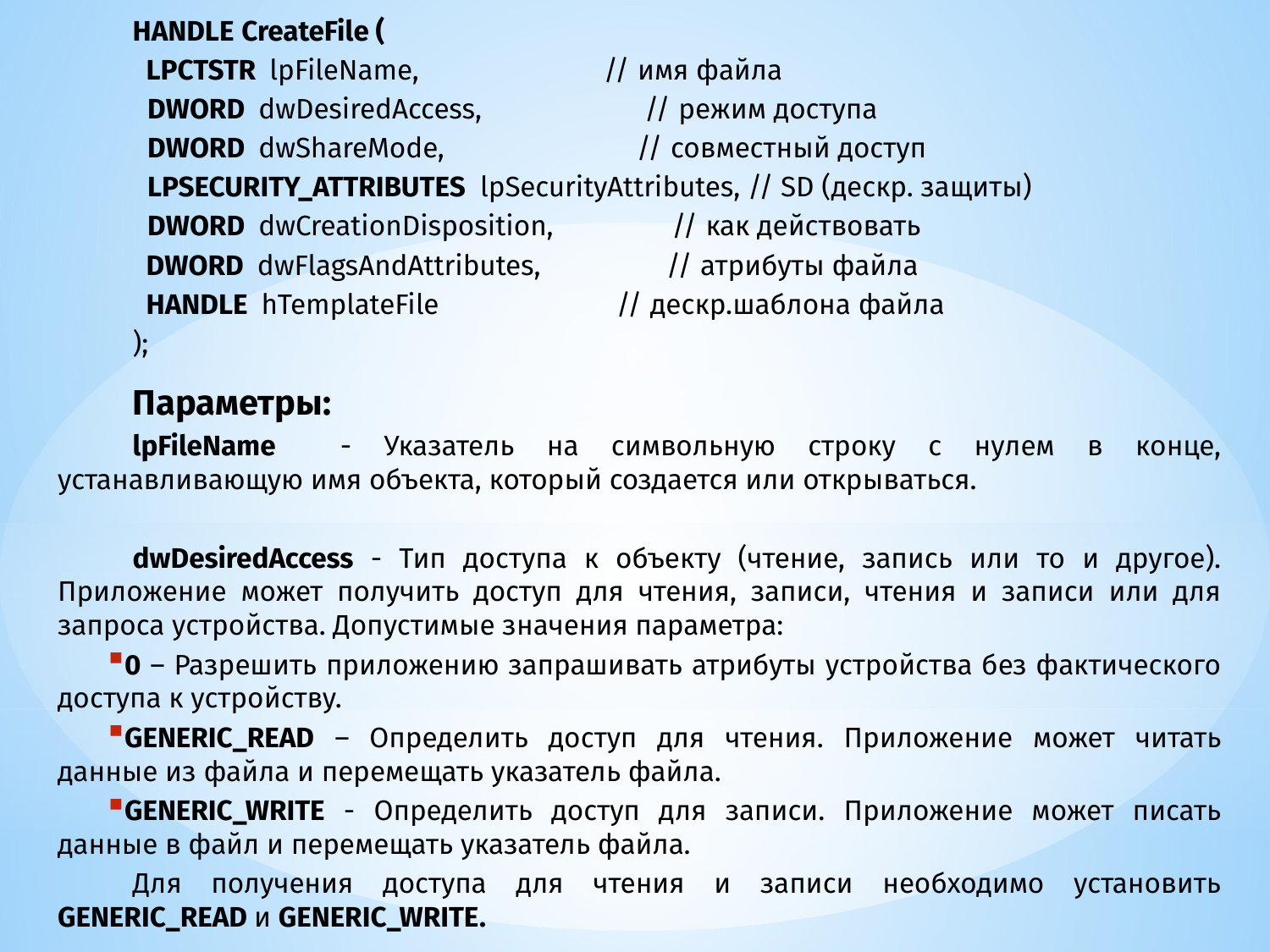

HANDLE CreateFile (
  LPCTSTR  lpFileName,                         // имя файла
  DWORD  dwDesiredAccess,                      // режим доступа
  DWORD  dwShareMode,                          // совместный доступ
  LPSECURITY_ATTRIBUTES  lpSecurityAttributes, // SD (дескр. защиты)
  DWORD  dwCreationDisposition,                // как действовать
  DWORD  dwFlagsAndAttributes,                 // атрибуты файла
  HANDLE  hTemplateFile                        // дескр.шаблона файла
);

Параметры:
lpFileName  - Указатель на символьную строку с нулем в конце, устанавливающую имя объекта, который создается или открываться.

dwDesiredAccess - Тип доступа к объекту (чтение, запись или то и другое). Приложение может получить доступ для чтения, записи, чтения и записи или для запроса устройства. Допустимые значения параметра:
0 – Разрешить приложению запрашивать атрибуты устройства без фактического доступа к устройству.
GENERIC_READ – Определить доступ для чтения. Приложение может читать данные из файла и перемещать указатель файла.
GENERIC_WRITE - Определить доступ для записи. Приложение может писать данные в файл и перемещать указатель файла.
Для получения доступа для чтения и записи необходимо установить GENERIC_READ и GENERIC_WRITE.